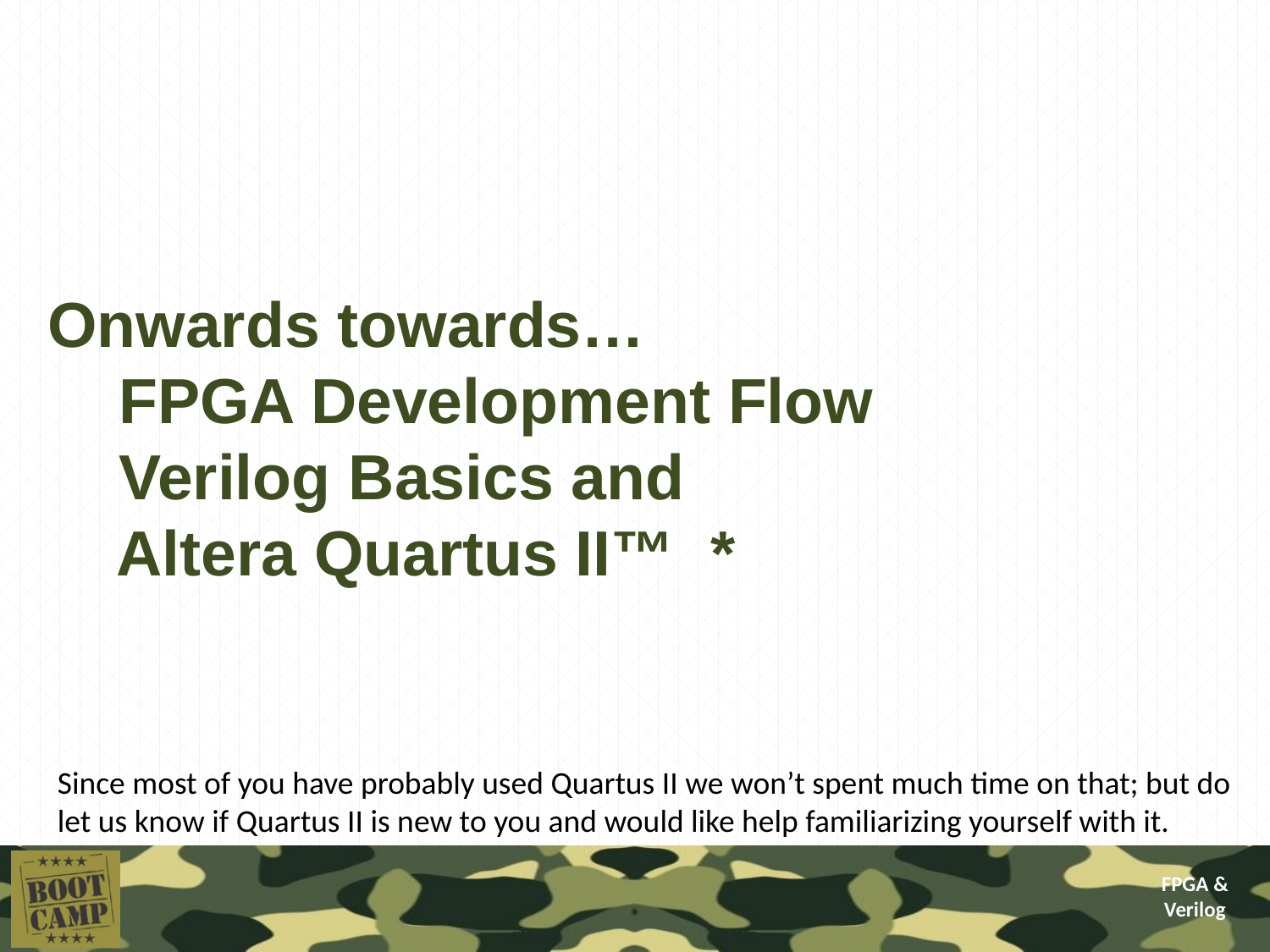

Onwards towards…
    FPGA Development Flow
    Verilog Basics and
    Altera Quartus II™  *
Since most of you have probably used Quartus II we won’t spent much time on that; but do let us know if Quartus II is new to you and would like help familiarizing yourself with it.